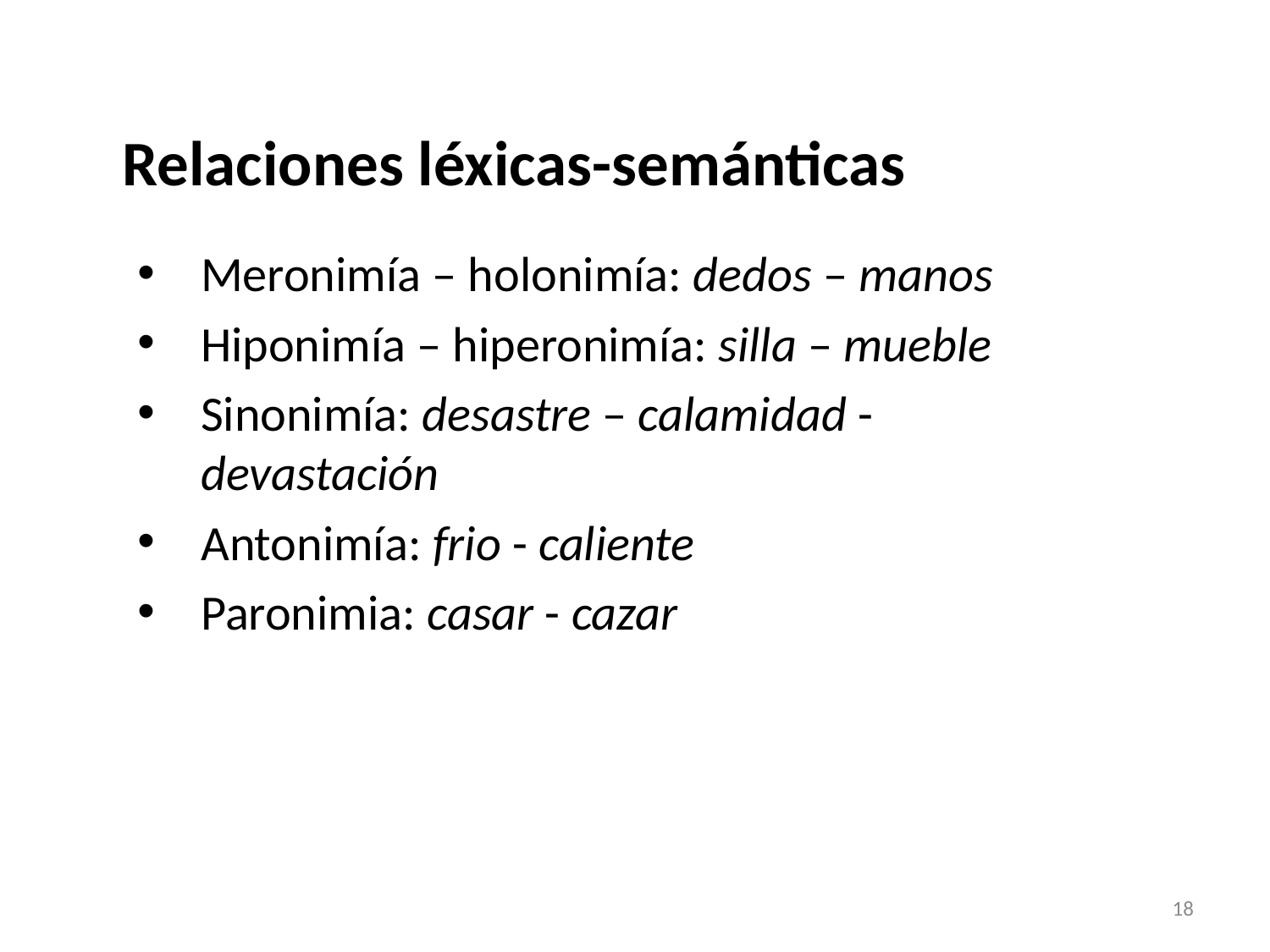

Relaciones léxicas-semánticas
Meronimía – holonimía: dedos – manos
Hiponimía – hiperonimía: silla – mueble
Sinonimía: desastre – calamidad - devastación
Antonimía: frio - caliente
Paronimia: casar - cazar
18